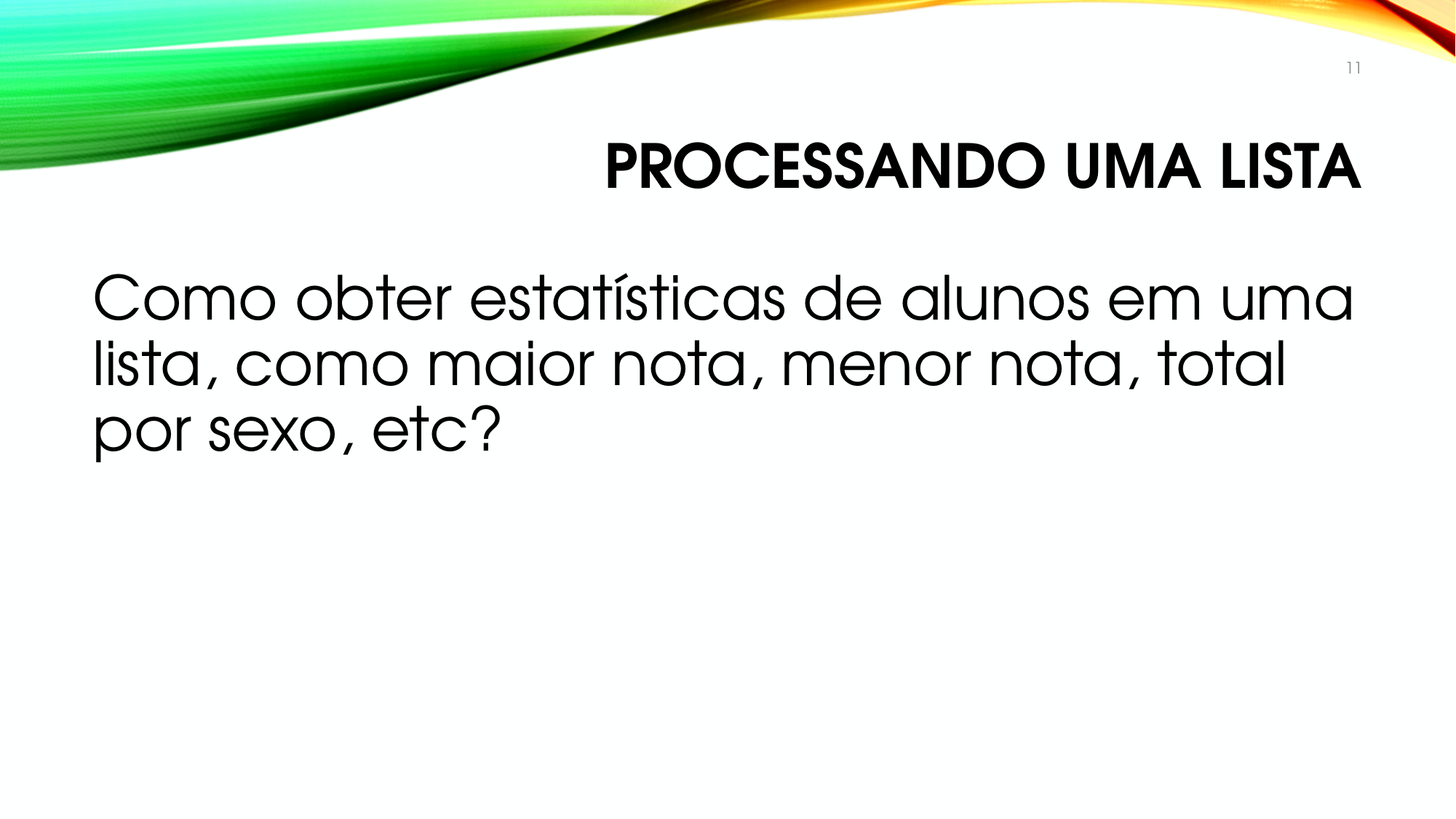

11
# Processando uma lista
Como obter estatísticas de alunos em uma lista, como maior nota, menor nota, total por sexo, etc?